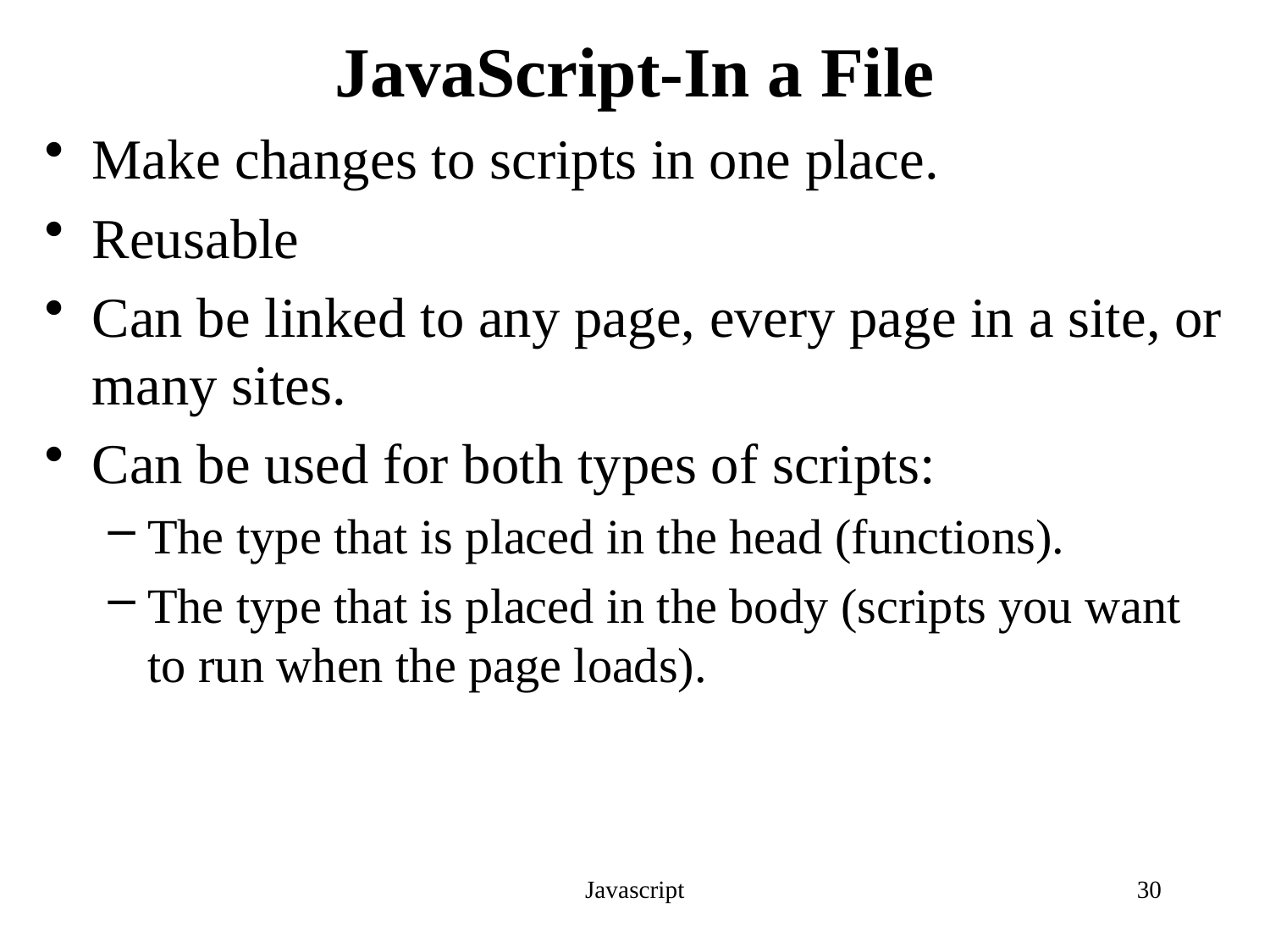

# JavaScript-In a File
Make changes to scripts in one place.
Reusable
Can be linked to any page, every page in a site, or many sites.
Can be used for both types of scripts:
The type that is placed in the head (functions).
The type that is placed in the body (scripts you want to run when the page loads).
Javascript
30